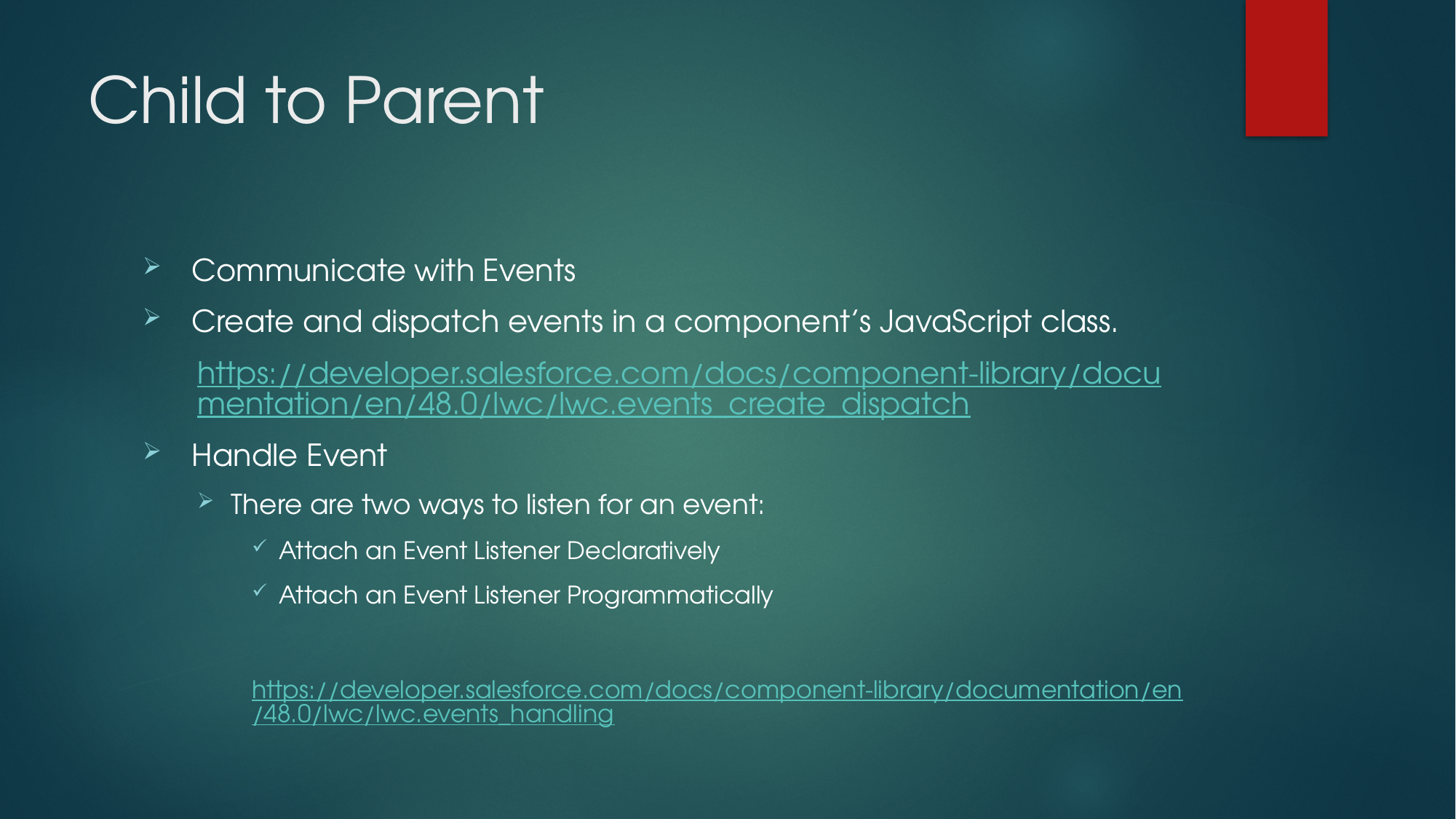

# Child to Parent
 Communicate with Events
 Create and dispatch events in a component’s JavaScript class.
https://developer.salesforce.com/docs/component-library/documentation/en/48.0/lwc/lwc.events_create_dispatch
 Handle Event
There are two ways to listen for an event:
Attach an Event Listener Declaratively
Attach an Event Listener Programmatically

https://developer.salesforce.com/docs/component-library/documentation/en/48.0/lwc/lwc.events_handling